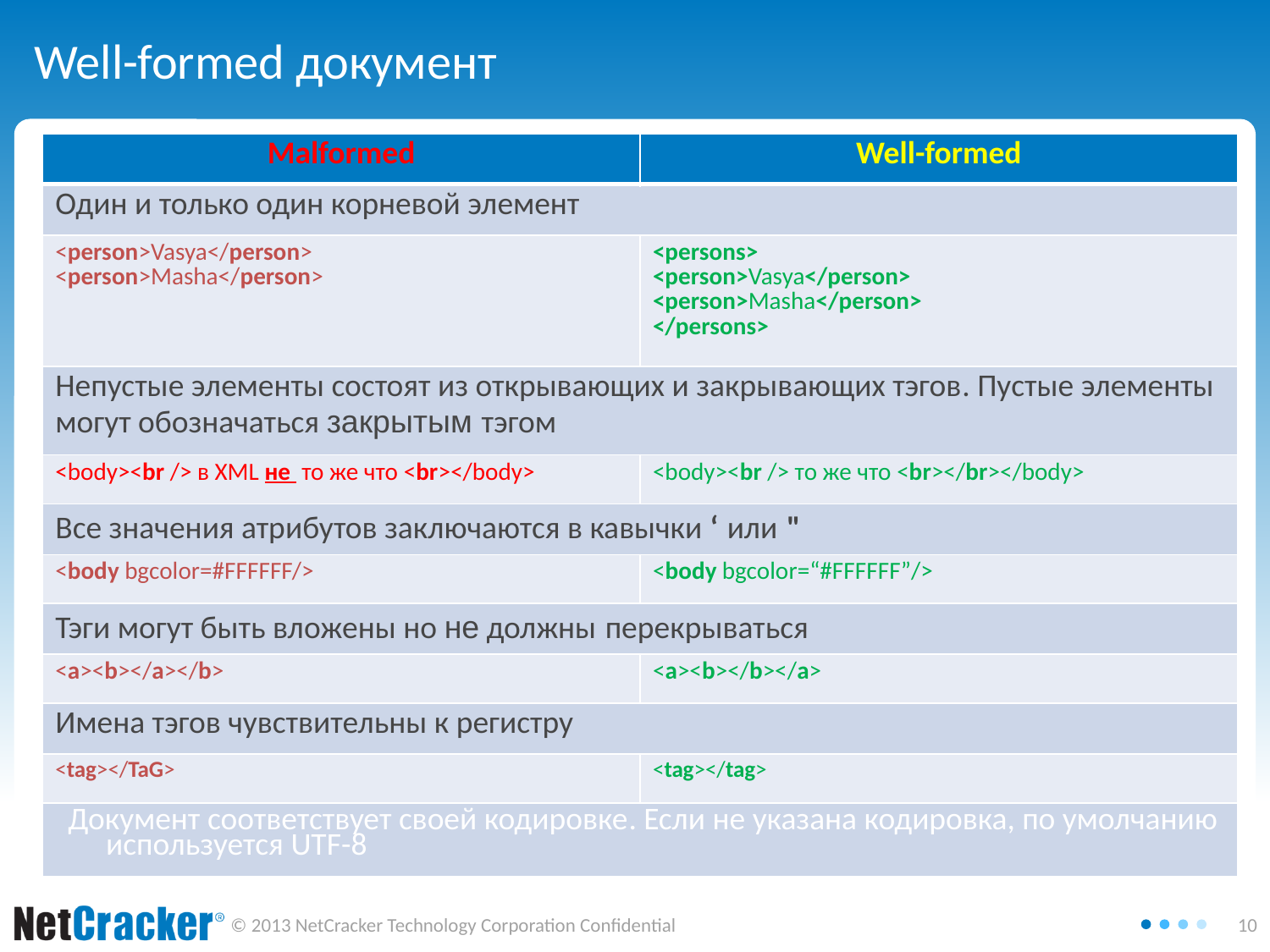

# Well-formed документ
| Malformed | Well-formed |
| --- | --- |
| Один и только один корневой элемент |  |
| <person>Vasya</person> <person>Masha</person> | <persons> <person>Vasya</person> <person>Masha</person> </persons> |
| Непустые элементы состоят из открывающих и закрывающих тэгов. Пустые элементы могут обозначаться закрытым тэгом |  |
| <body><br /> в XML не то же что <br></body> | <body><br /> то же что <br></br></body> |
| Все значения атрибутов заключаются в кавычки ‘ или " |  |
| <body bgcolor=#FFFFFF/> | <body bgcolor=“#FFFFFF”/> |
| Тэги могут быть вложены но не должны перекрываться |  |
| <a><b></a></b> | <a><b></b></a> |
| Имена тэгов чувствительны к регистру |  |
| <tag></TaG> | <tag></tag> |
| Документ соответствует своей кодировке. Если не указана кодировка, по умолчанию используется UTF-8 |  |
Saturday, October 04, 2014
10